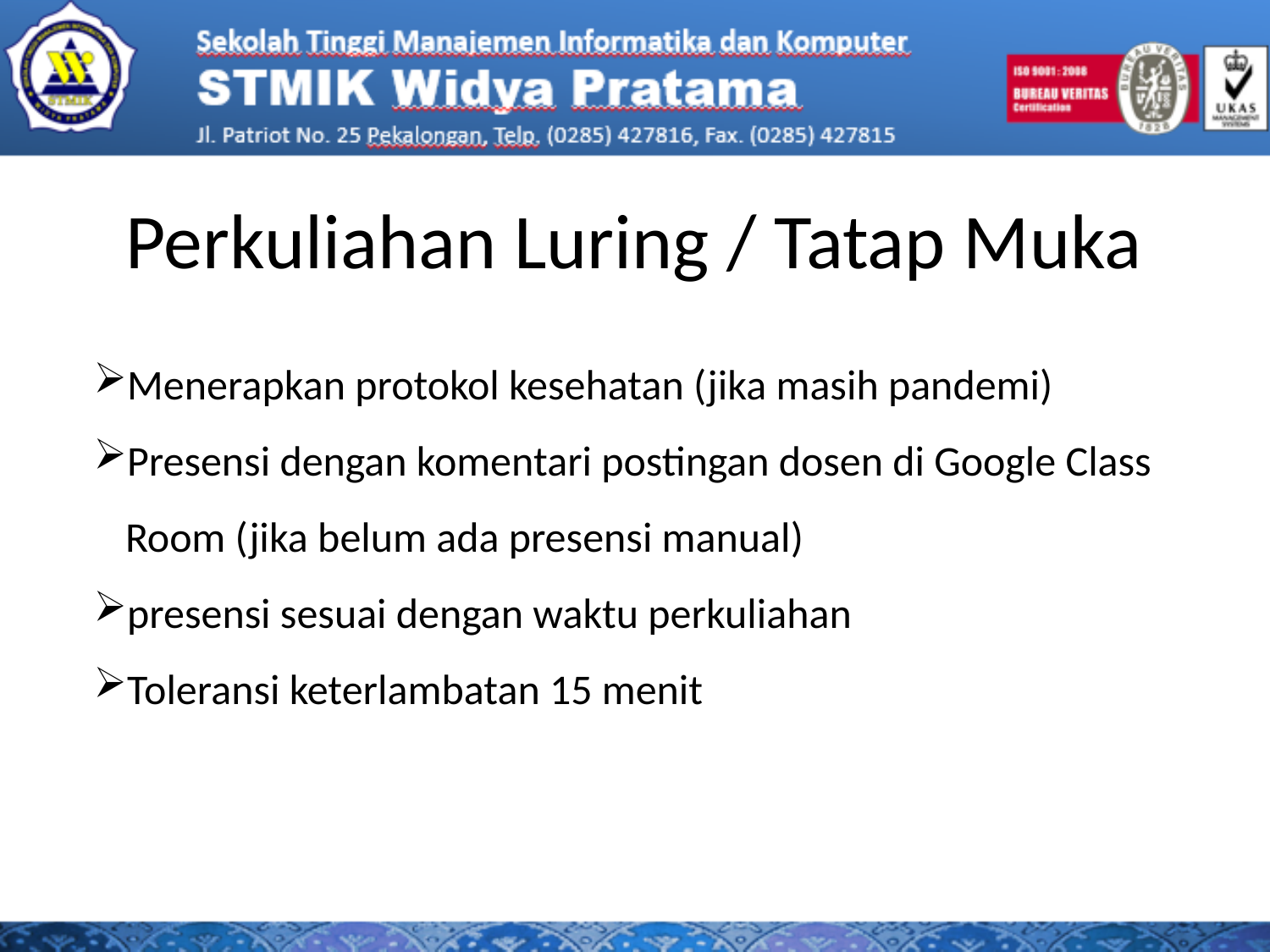

# Perkuliahan Luring / Tatap Muka
Menerapkan protokol kesehatan (jika masih pandemi)
Presensi dengan komentari postingan dosen di Google Class Room (jika belum ada presensi manual)
presensi sesuai dengan waktu perkuliahan
Toleransi keterlambatan 15 menit